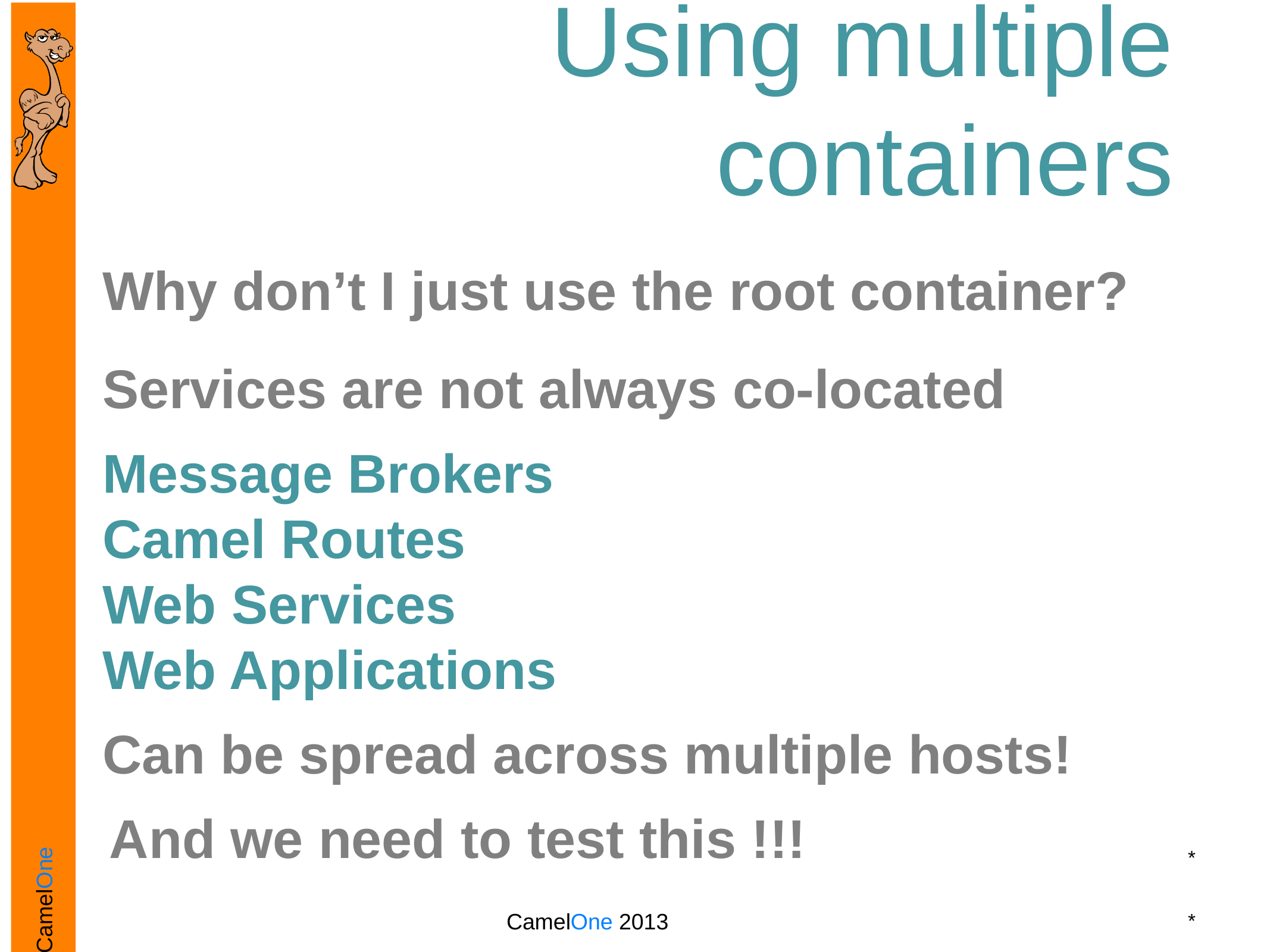

# Using multiple containers
Why don’t I just use the root container?
Services are not always co-located
Message Brokers
Camel Routes
Web Services
Web Applications
Can be spread across multiple hosts!
And we need to test this !!!
*